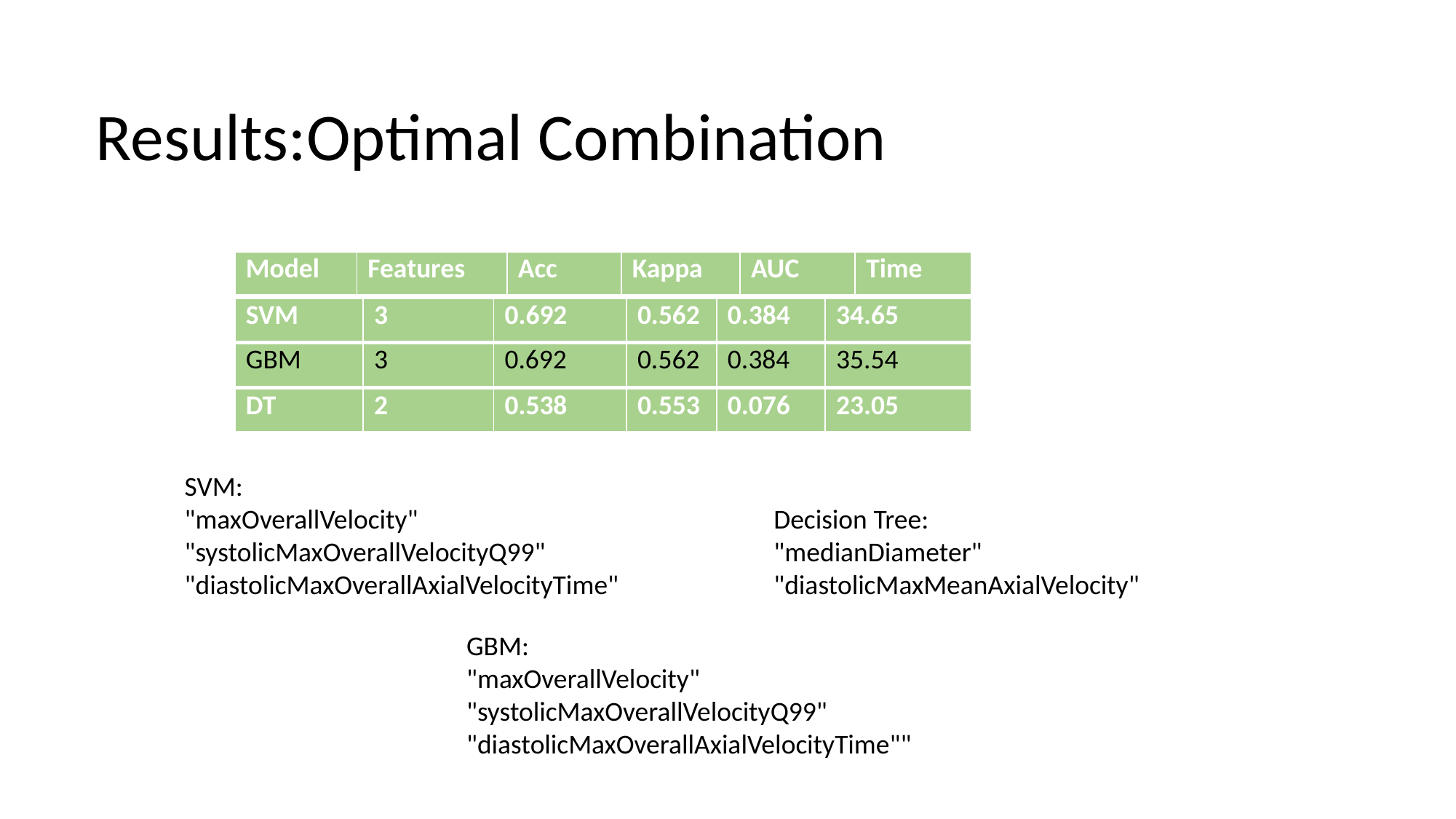

# Results:Optimal Combination
| Model | Features | Acc | Kappa | AUC | Time |
| --- | --- | --- | --- | --- | --- |
| SVM | 3 | 0.692 | 0.562 | 0.384 | 34.65 |
| --- | --- | --- | --- | --- | --- |
| GBM | 3 | 0.692 | 0.562 | 0.384 | 35.54 |
| DT | 2 | 0.538 | 0.553 | 0.076 | 23.05 |
| --- | --- | --- | --- | --- | --- |
SVM:
"maxOverallVelocity"                   "systolicMaxOverallVelocityQ99"        "diastolicMaxOverallAxialVelocityTime"
Decision Tree:
"medianDiameter"                "diastolicMaxMeanAxialVelocity"
GBM:
"maxOverallVelocity"                   "systolicMaxOverallVelocityQ99"        "diastolicMaxOverallAxialVelocityTime""